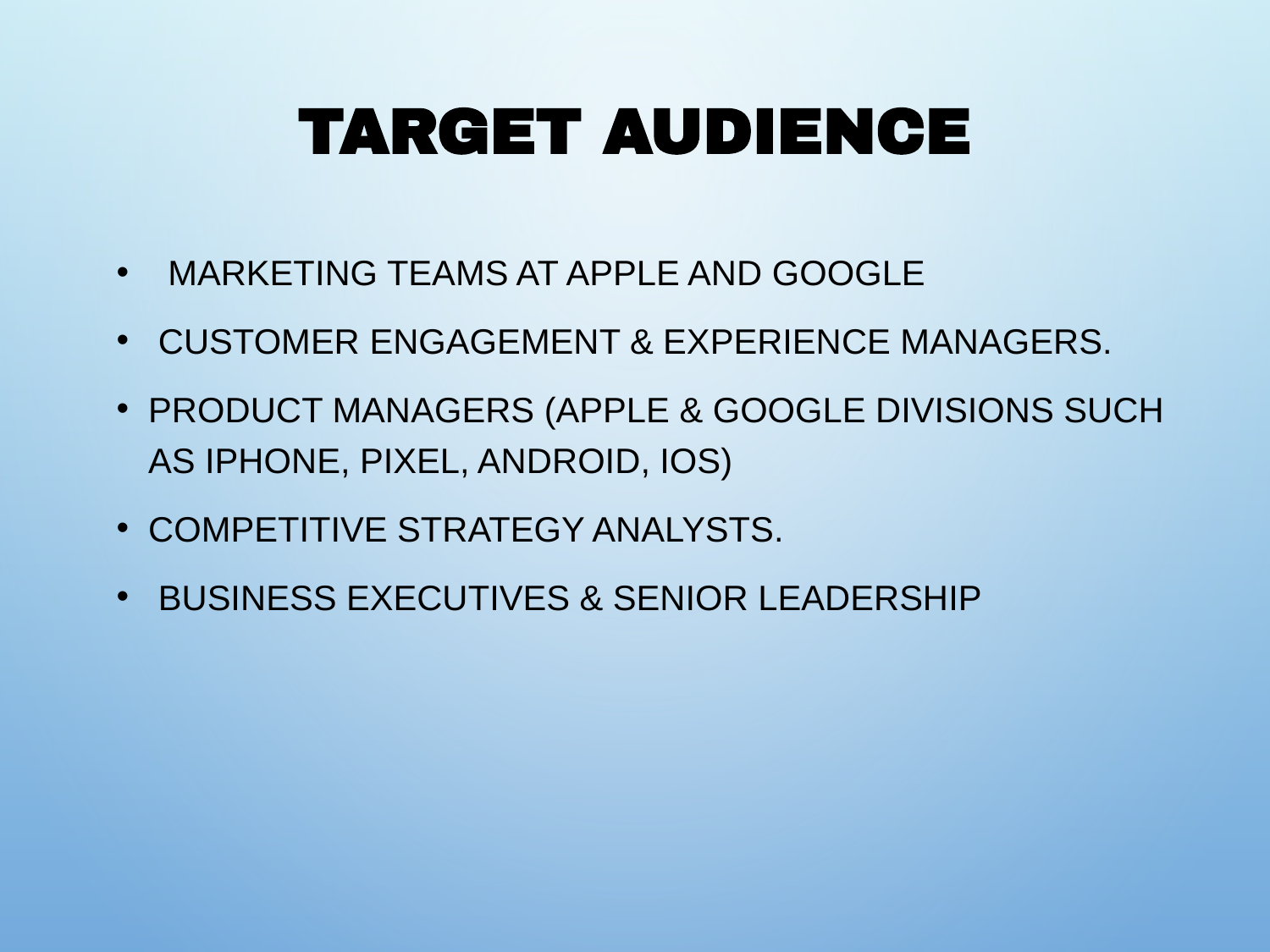

# TARGET AUDIENCE
  Marketing Teams at Apple and Google
 Customer Engagement & Experience Managers.
Product Managers (Apple & Google divisions such as iPhone, Pixel, Android, iOS)
Competitive Strategy Analysts.
 Business Executives & Senior Leadership